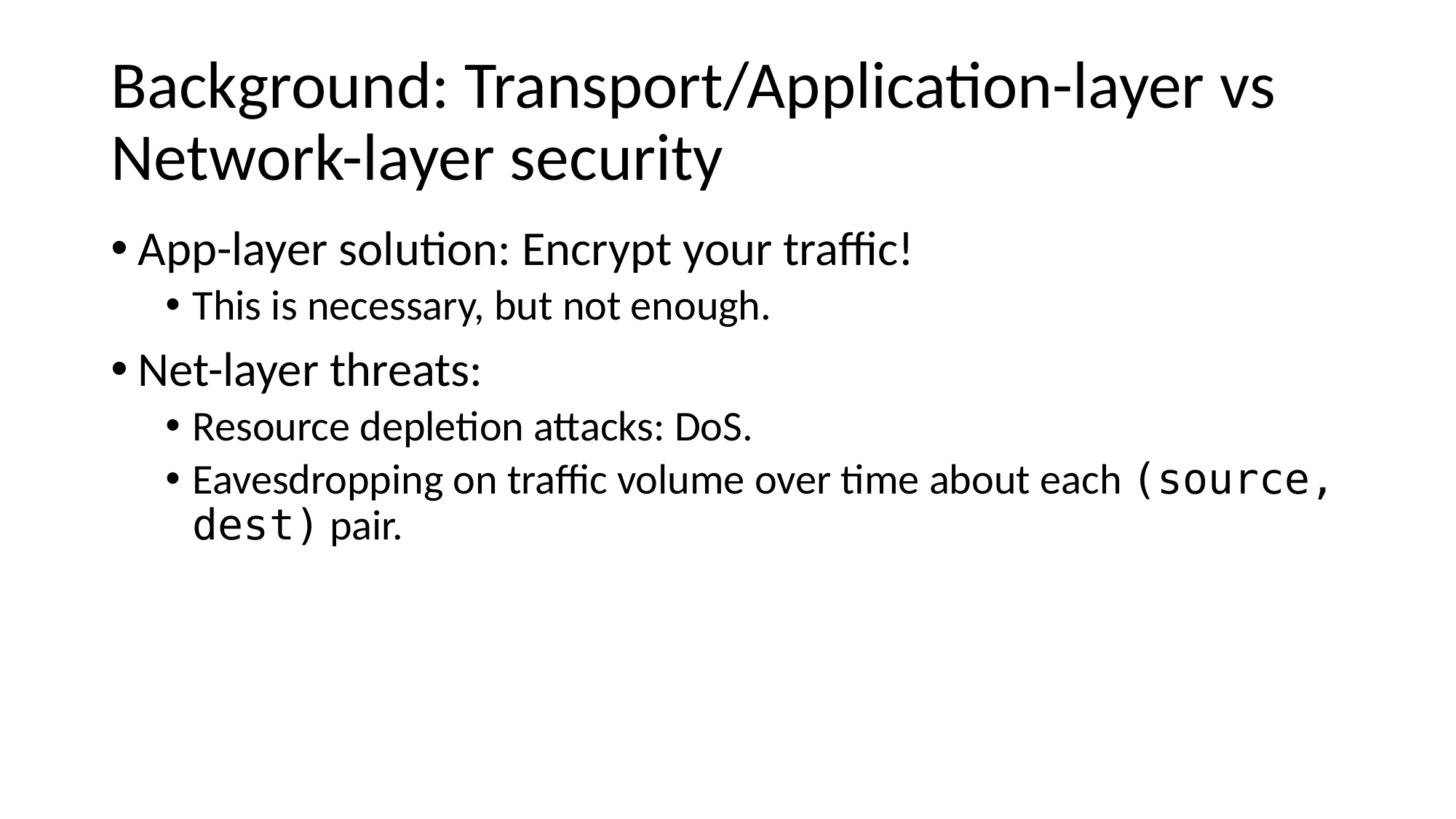

# Background: Transport/Application-layer vs Network-layer security
App-layer solution: Encrypt your traffic!
This is necessary, but not enough.
Net-layer threats:
Resource depletion attacks: DoS.
Eavesdropping on traffic volume over time about each (source, dest) pair.